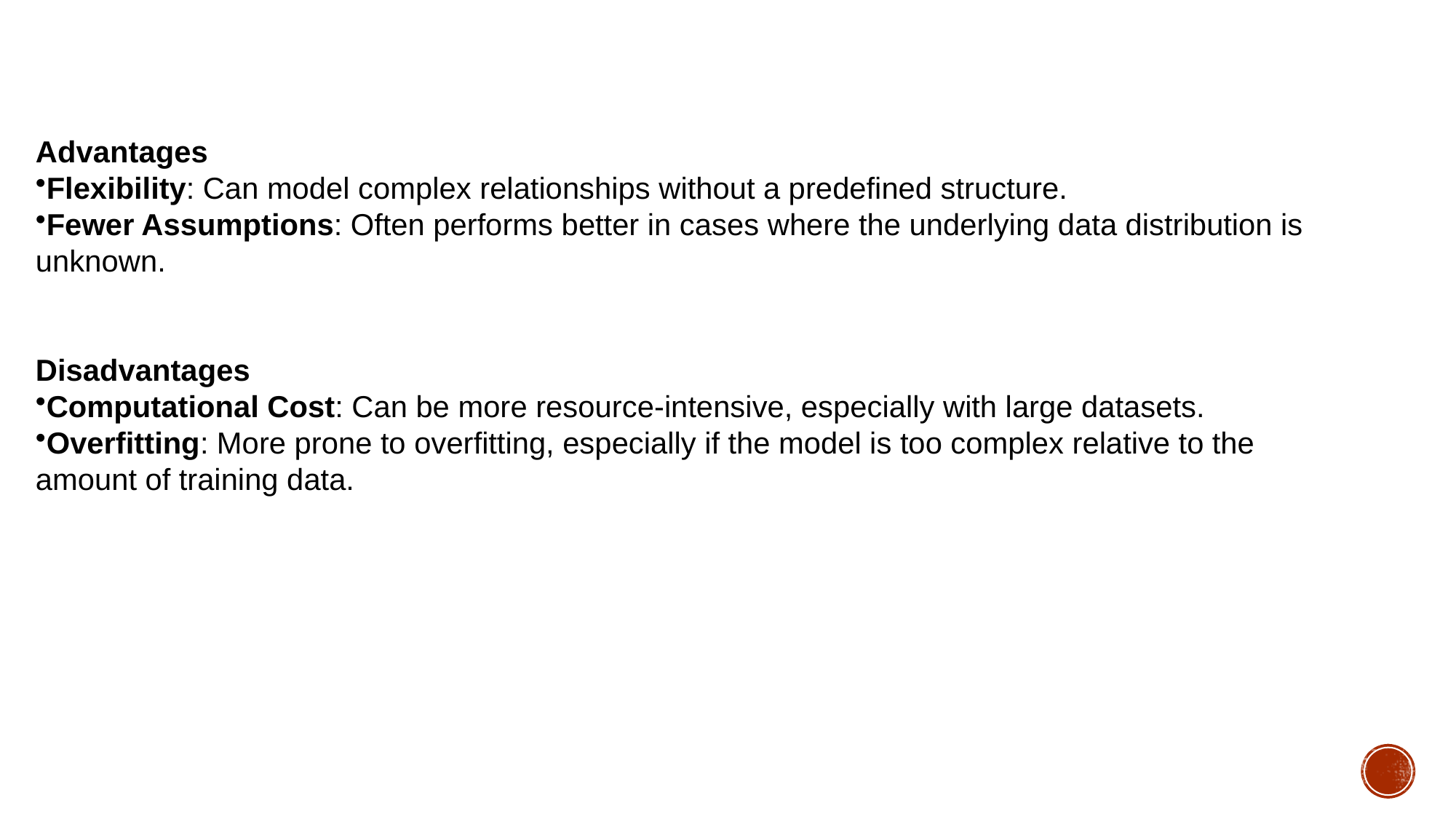

Advantages
Flexibility: Can model complex relationships without a predefined structure.
Fewer Assumptions: Often performs better in cases where the underlying data distribution is unknown.

Disadvantages
Computational Cost: Can be more resource-intensive, especially with large datasets.
Overfitting: More prone to overfitting, especially if the model is too complex relative to the amount of training data.